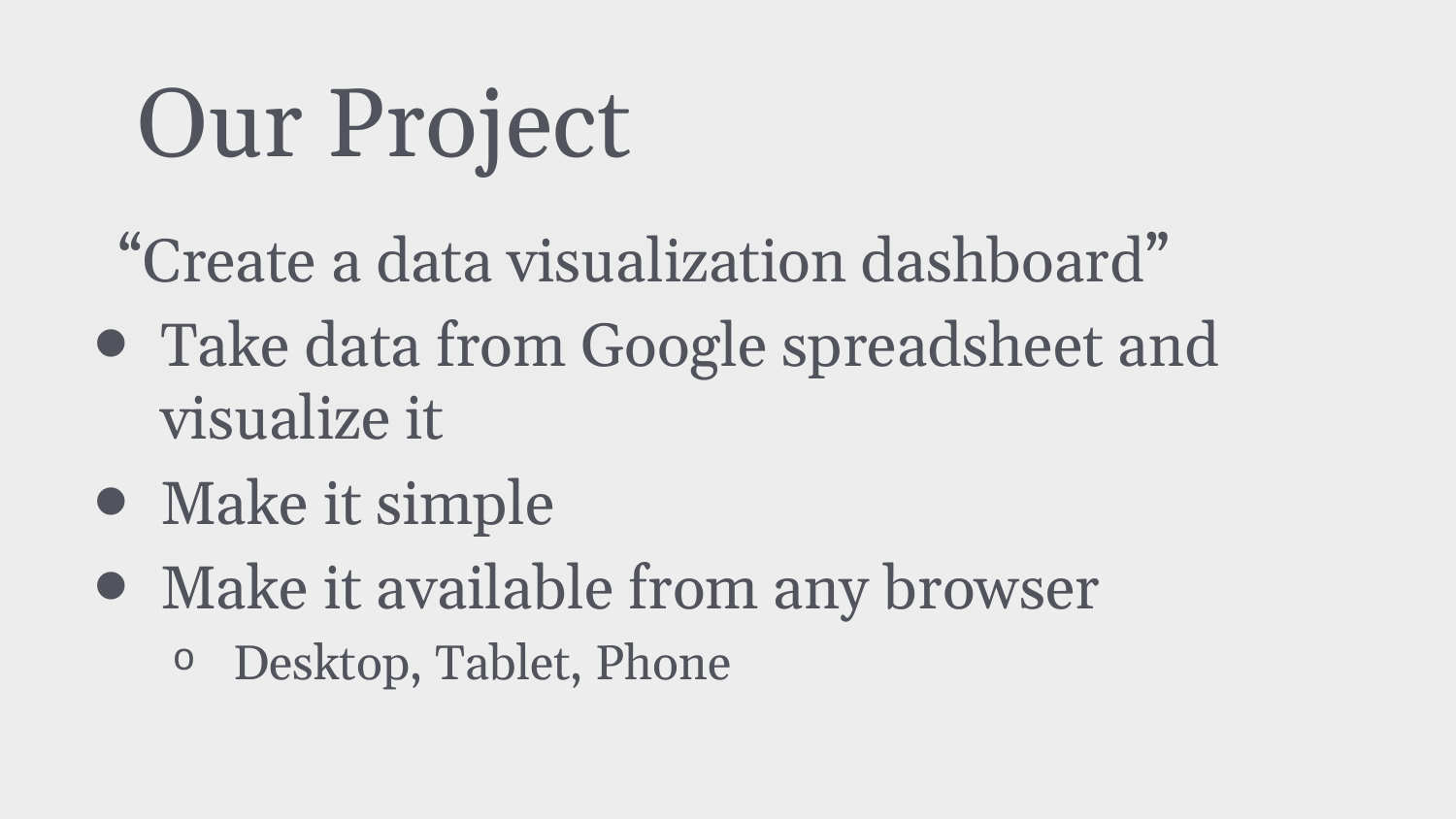

# Our Project
“Create a data visualization dashboard”
Take data from Google spreadsheet and visualize it
Make it simple
Make it available from any browser
Desktop, Tablet, Phone